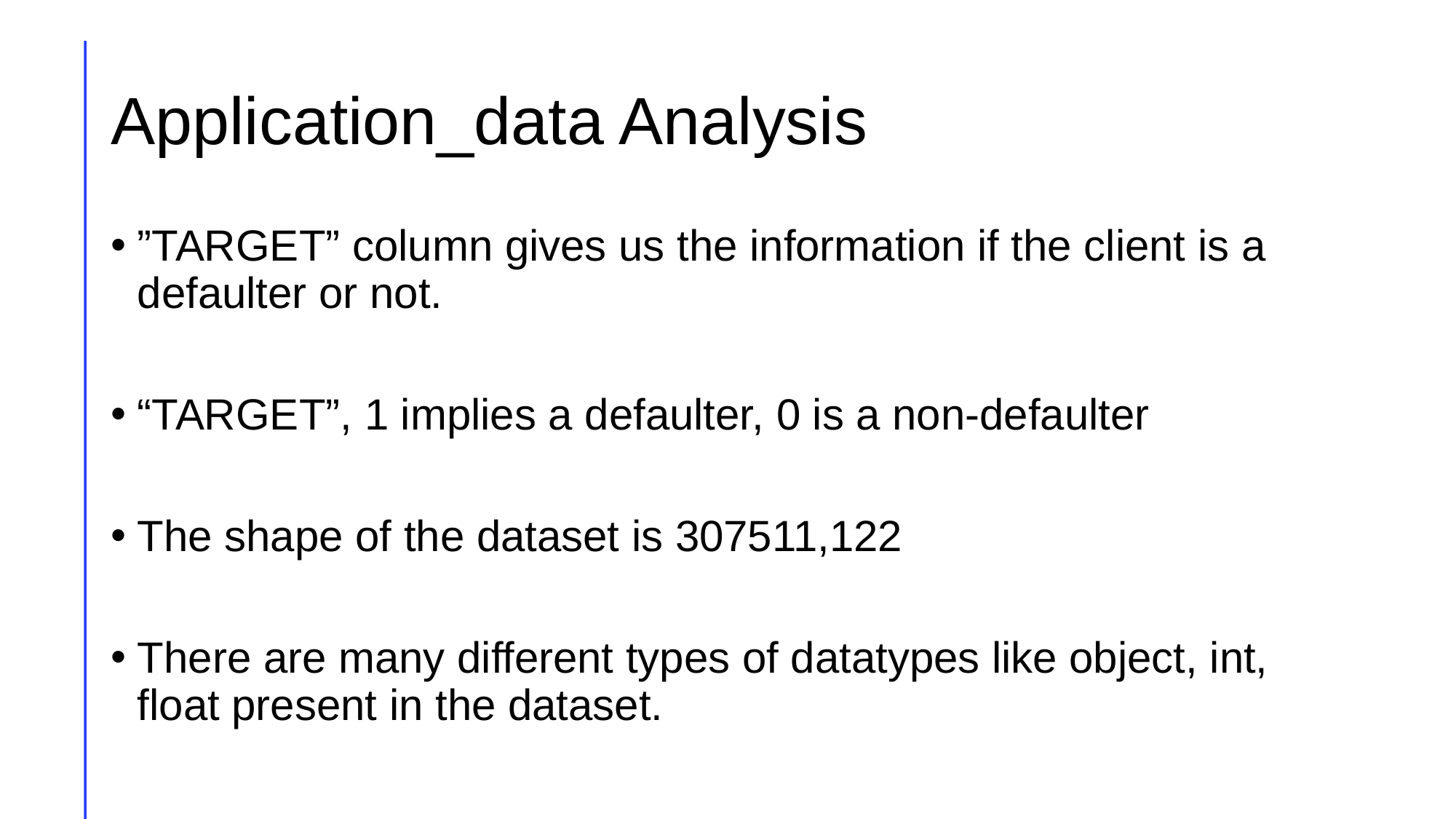

# Application_data Analysis
”TARGET” column gives us the information if the client is a defaulter or not.

“TARGET”, 1 implies a defaulter, 0 is a non-defaulter

The shape of the dataset is 307511,122

There are many different types of datatypes like object, int, float present in the dataset.